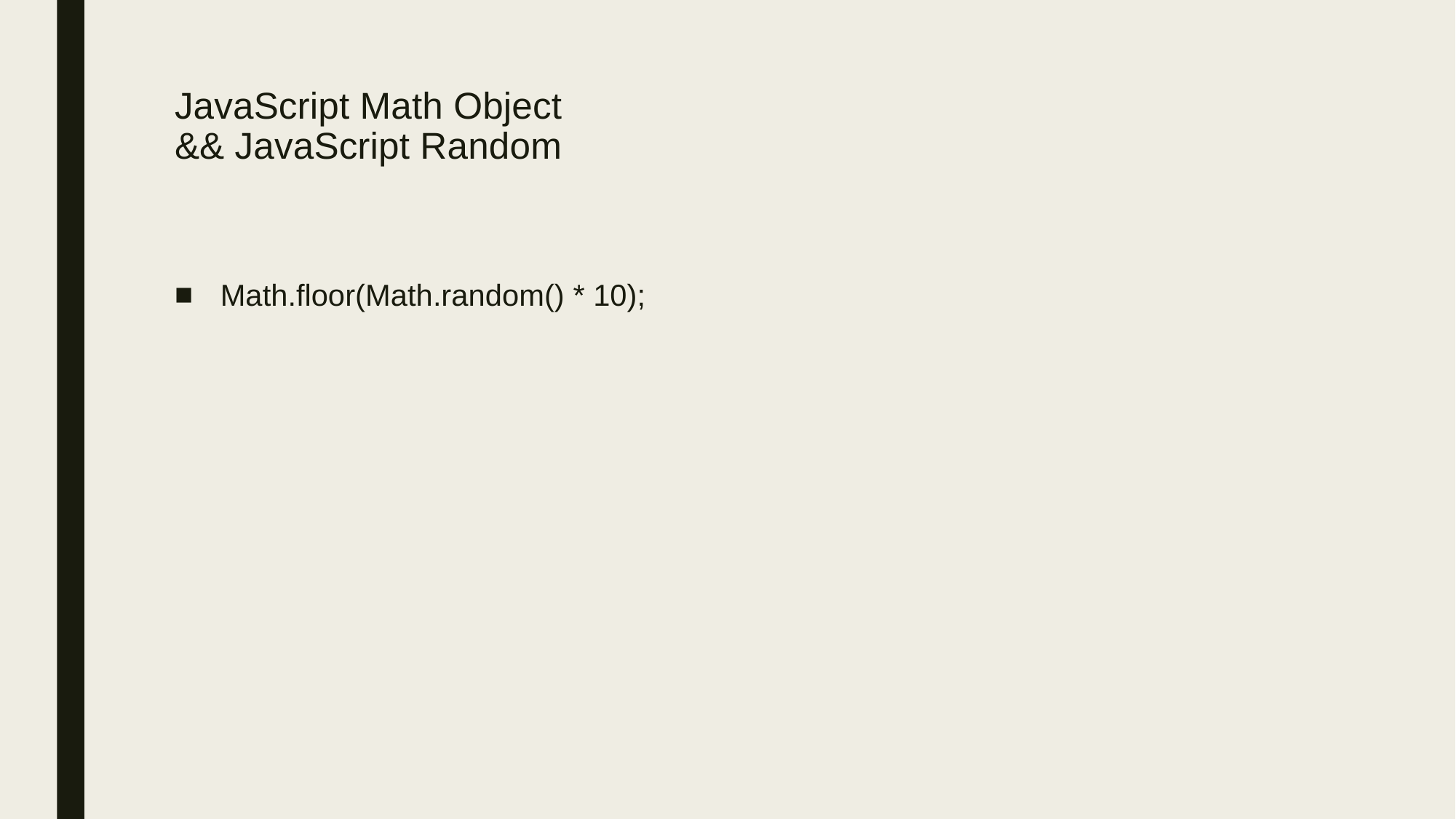

# JavaScript Math Object && JavaScript Random
Math.floor(Math.random() * 10);